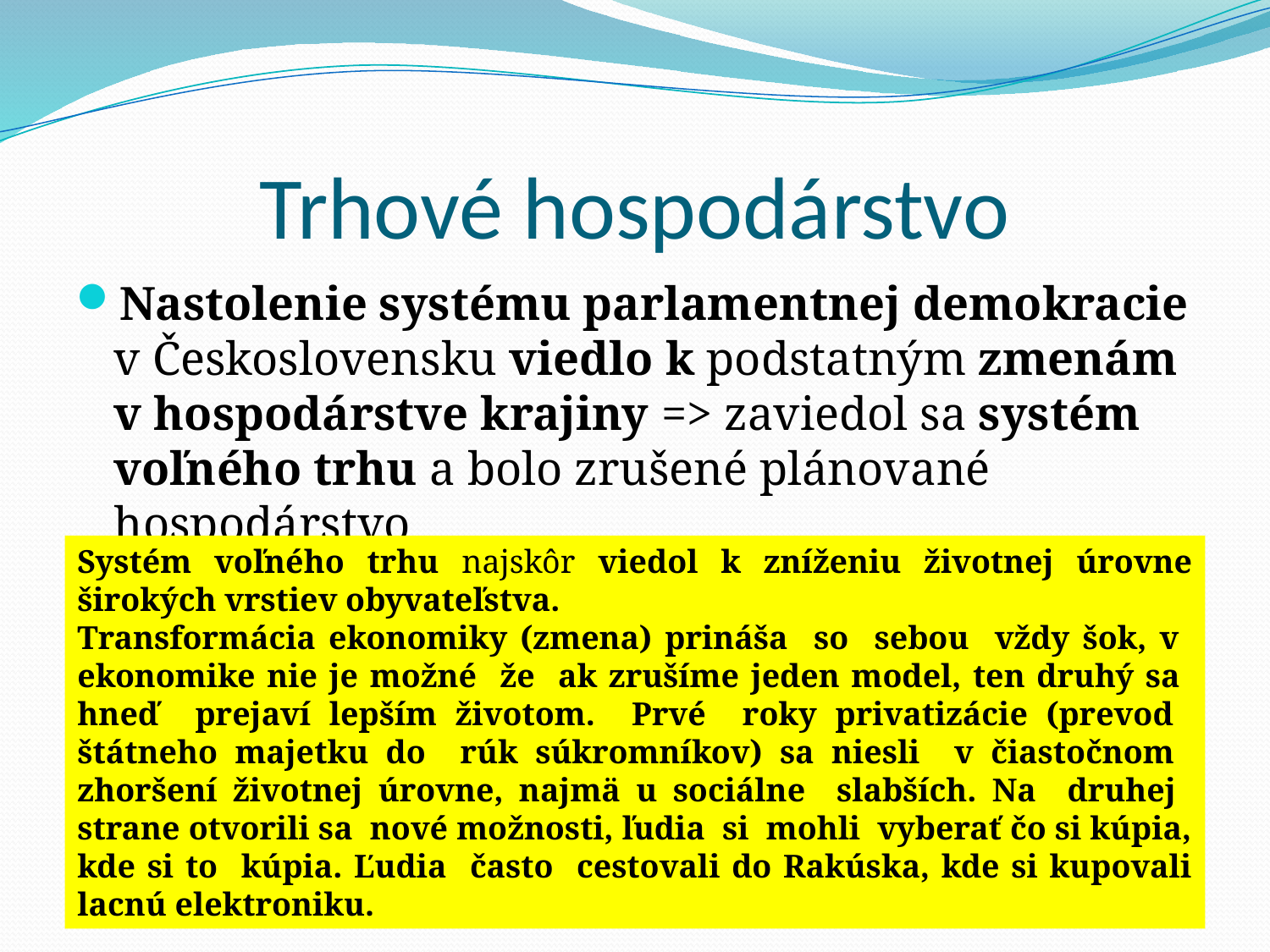

# Trhové hospodárstvo
Nastolenie systému parlamentnej demokracie v Československu viedlo k podstatným zmenám v hospodárstve krajiny => zaviedol sa systém voľného trhu a bolo zrušené plánované hospodárstvo
Systém voľného trhu najskôr viedol k zníženiu životnej úrovne širokých vrstiev obyvateľstva.
Transformácia ekonomiky (zmena) prináša  so  sebou  vždy šok, v  ekonomike nie je možné  že  ak zrušíme jeden model, ten druhý sa  hneď  prejaví lepším životom.  Prvé  roky privatizácie (prevod  štátneho majetku do  rúk súkromníkov) sa niesli  v čiastočnom  zhoršení životnej úrovne, najmä u sociálne  slabších. Na  druhej  strane otvorili sa  nové možnosti, ľudia  si  mohli  vyberať čo si kúpia, kde si to  kúpia. Ľudia  často  cestovali do Rakúska, kde si kupovali lacnú elektroniku.